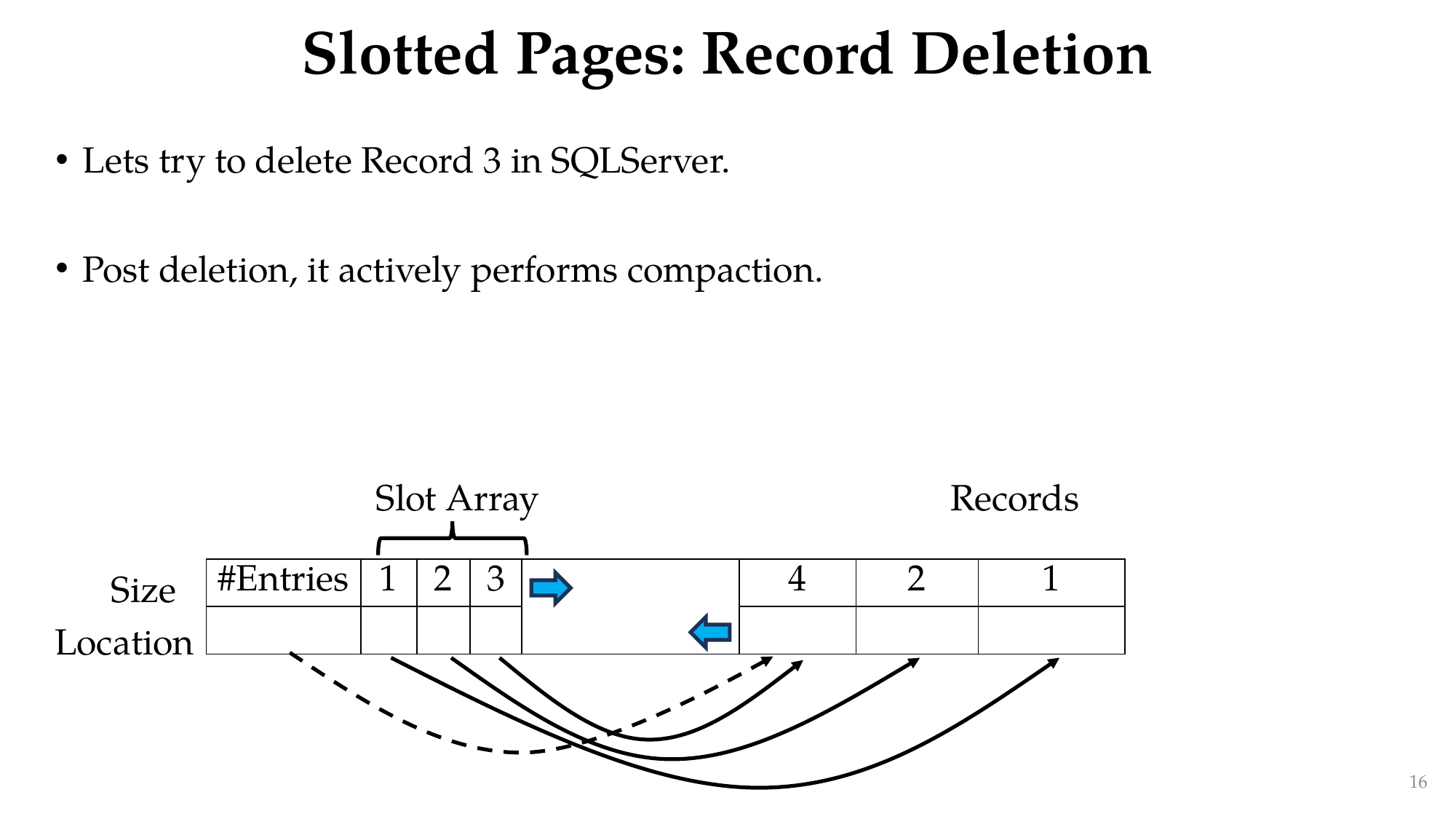

Slotted Pages: Record Deletion
Lets try to delete Record 3 in SQLServer.

Post deletion, it actively performs compaction.

Records
Slot Array
| #Entries | 1 | 2 | 3 |  | 4 | 2 | 1 |
| --- | --- | --- | --- | --- | --- | --- | --- |
|  |  |  |  |  |  |  |  |
Size

Location

16